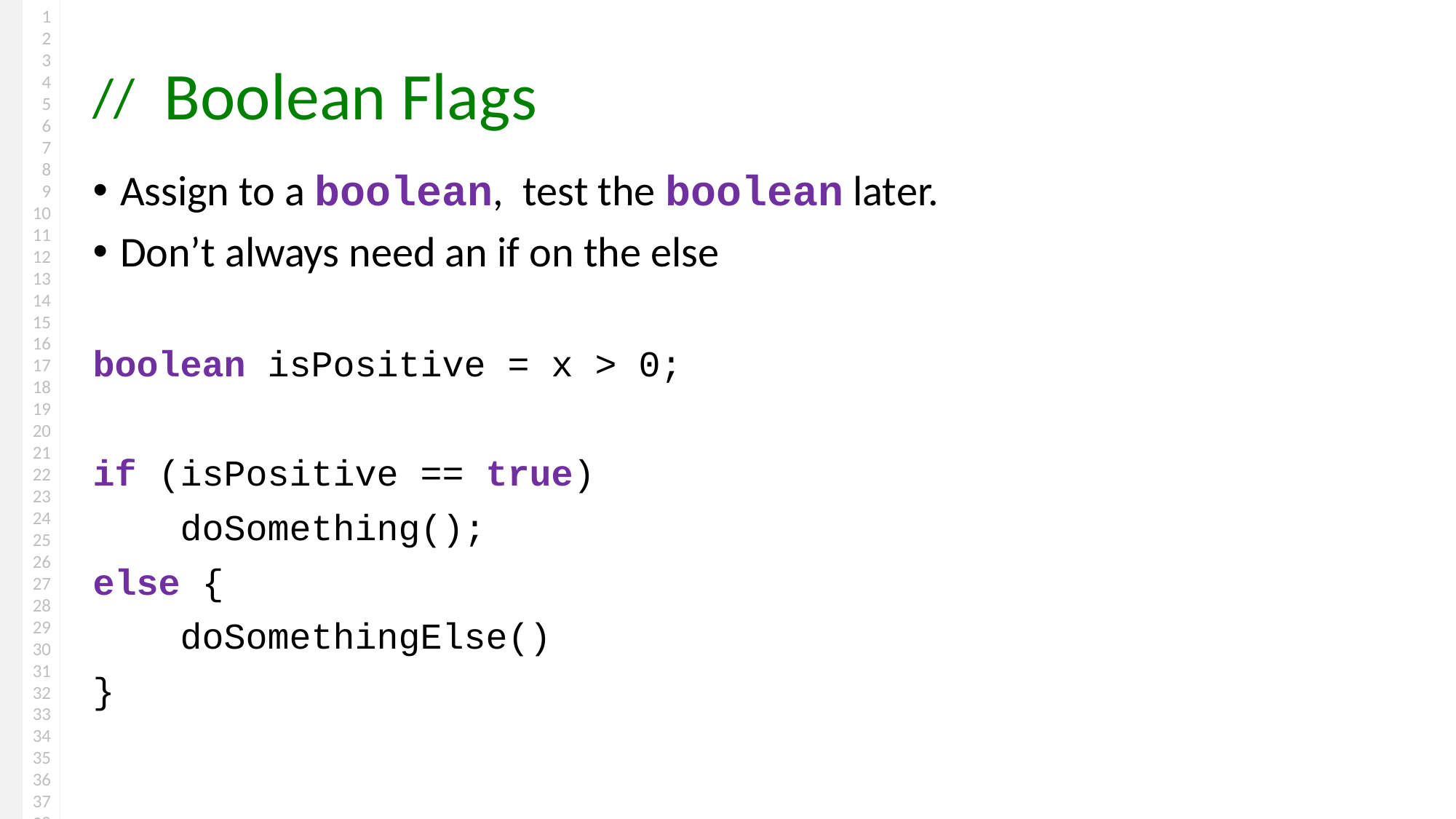

# Boolean Flags
Assign to a boolean,  test the boolean later.
Don’t always need an if on the else

boolean isPositive = x > 0;

if (isPositive == true)
    doSomething();
else {
    doSomethingElse()
}